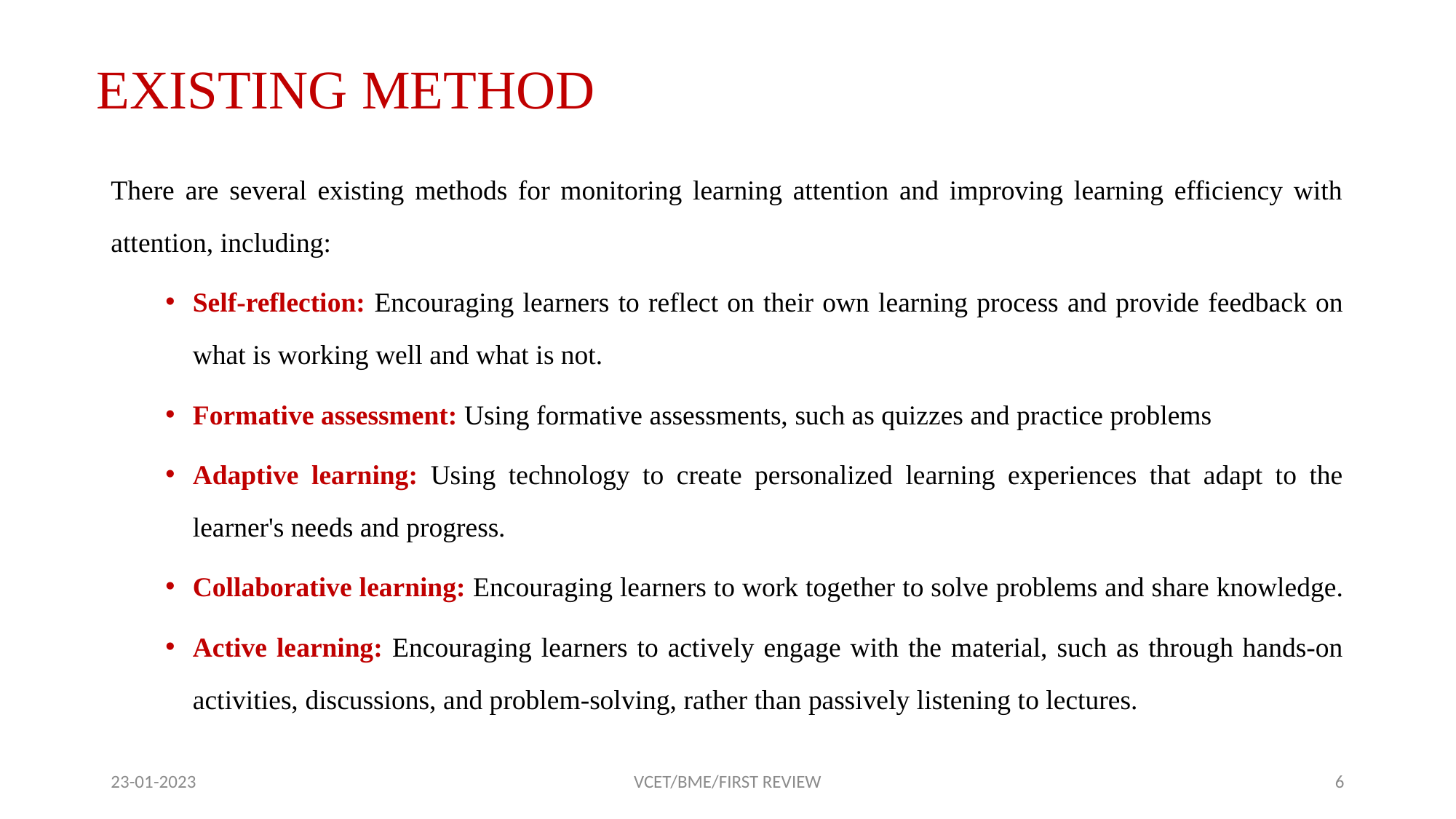

# EXISTING METHOD
There are several existing methods for monitoring learning attention and improving learning efficiency with attention, including:
Self-reflection: Encouraging learners to reflect on their own learning process and provide feedback on what is working well and what is not.
Formative assessment: Using formative assessments, such as quizzes and practice problems
Adaptive learning: Using technology to create personalized learning experiences that adapt to the learner's needs and progress.
Collaborative learning: Encouraging learners to work together to solve problems and share knowledge.
Active learning: Encouraging learners to actively engage with the material, such as through hands-on activities, discussions, and problem-solving, rather than passively listening to lectures.

23-01-2023
VCET/BME/FIRST REVIEW
6